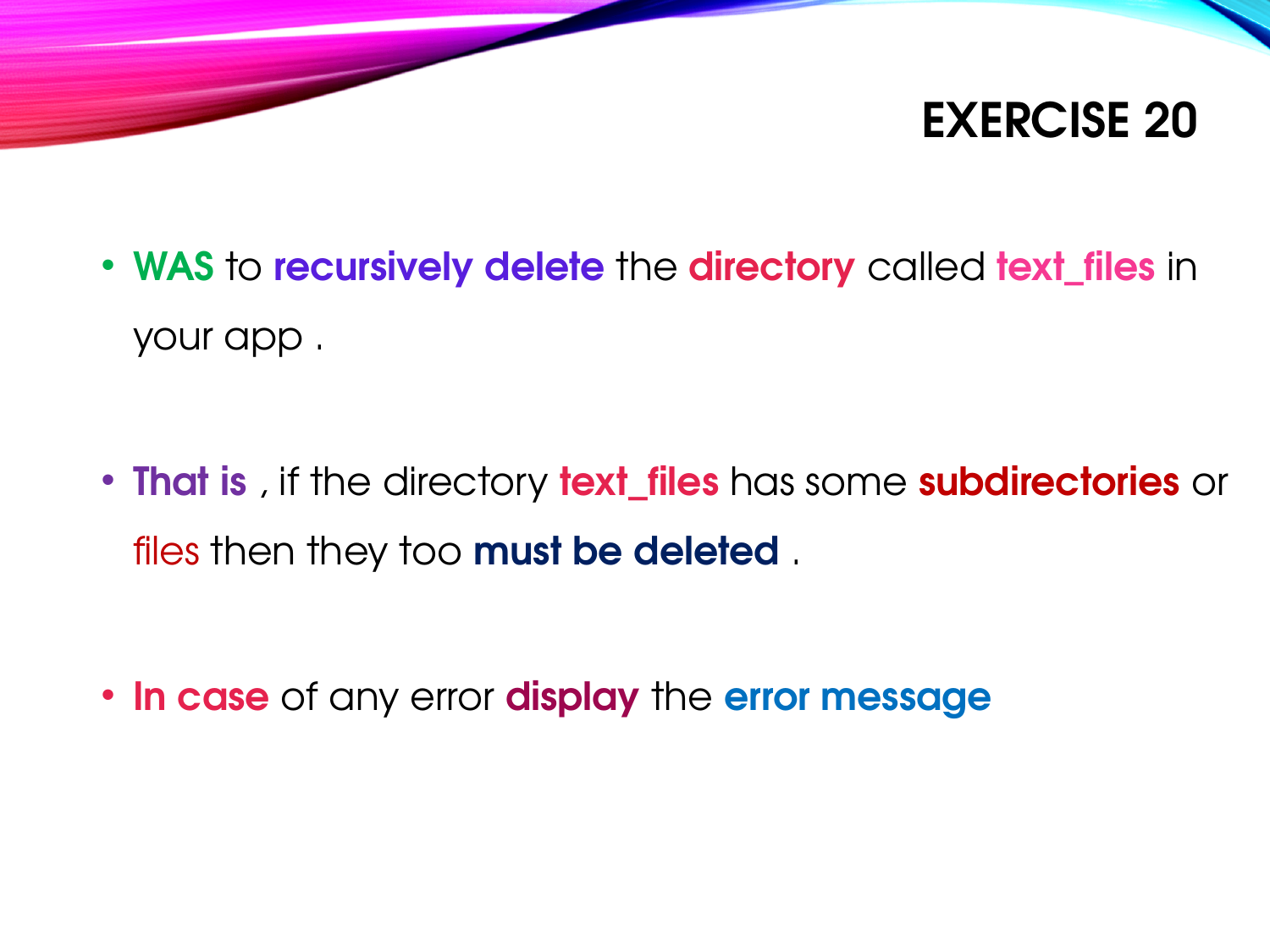

# Exercise 20
WAS to recursively delete the directory called text_files in your app .

That is , if the directory text_files has some subdirectories or files then they too must be deleted .

In case of any error display the error message